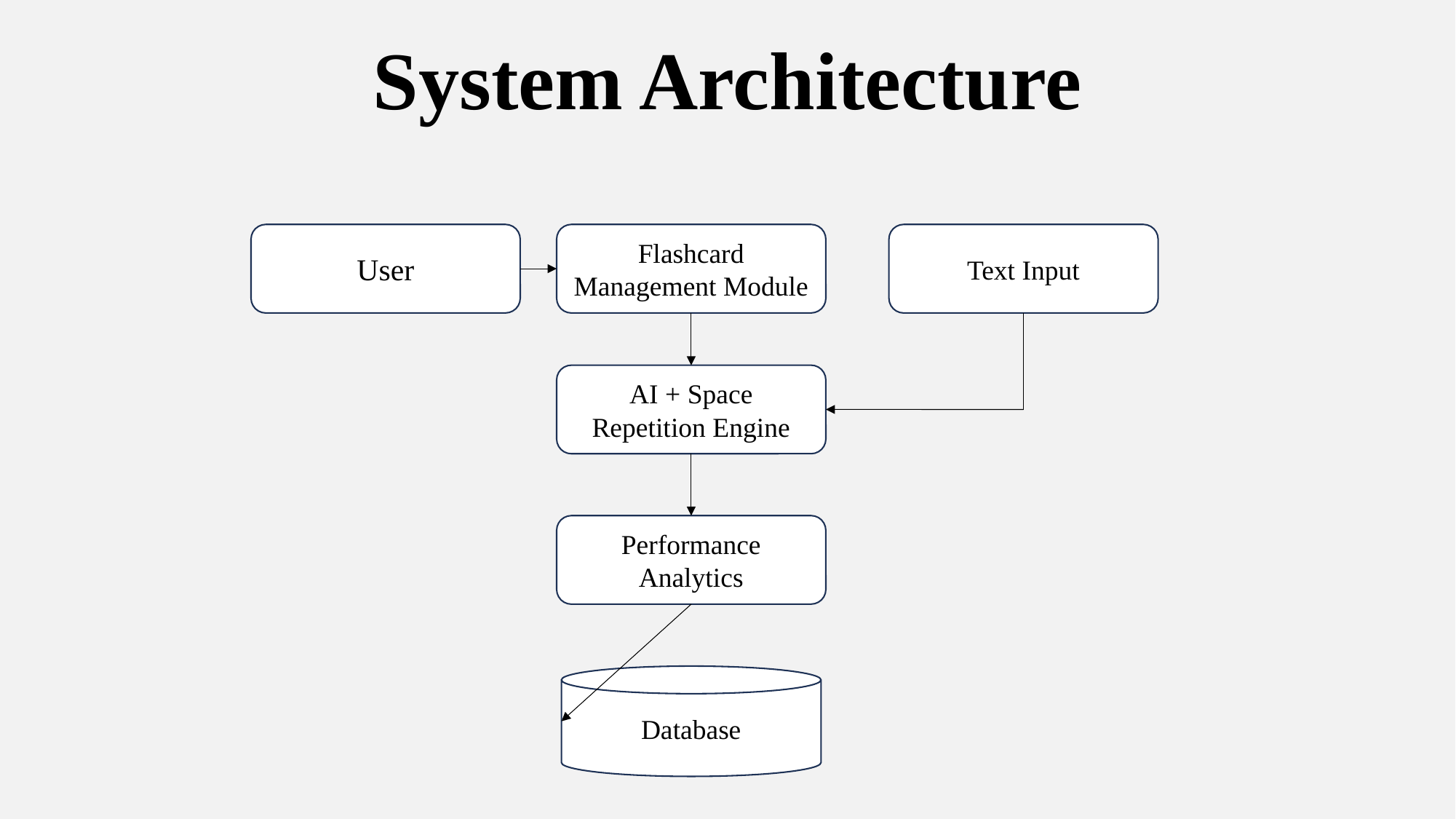

System Architecture
User
Flashcard Management Module
Text Input
AI + Space Repetition Engine
Performance
Analytics
Database